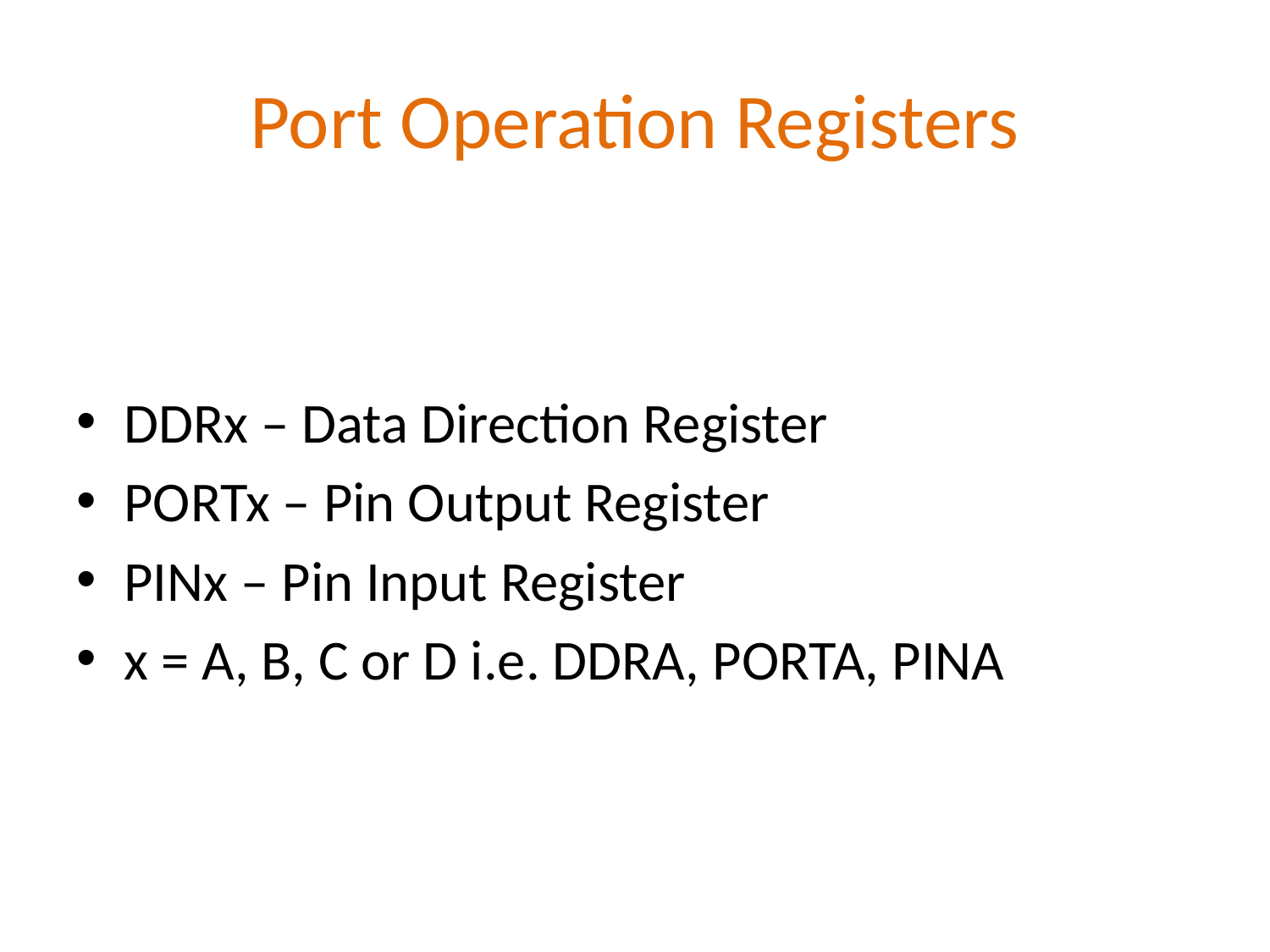

# Port Operation Registers

DDRx – Data Direction Register
PORTx – Pin Output Register
PINx – Pin Input Register
x = A, B, C or D i.e. DDRA, PORTA, PINA